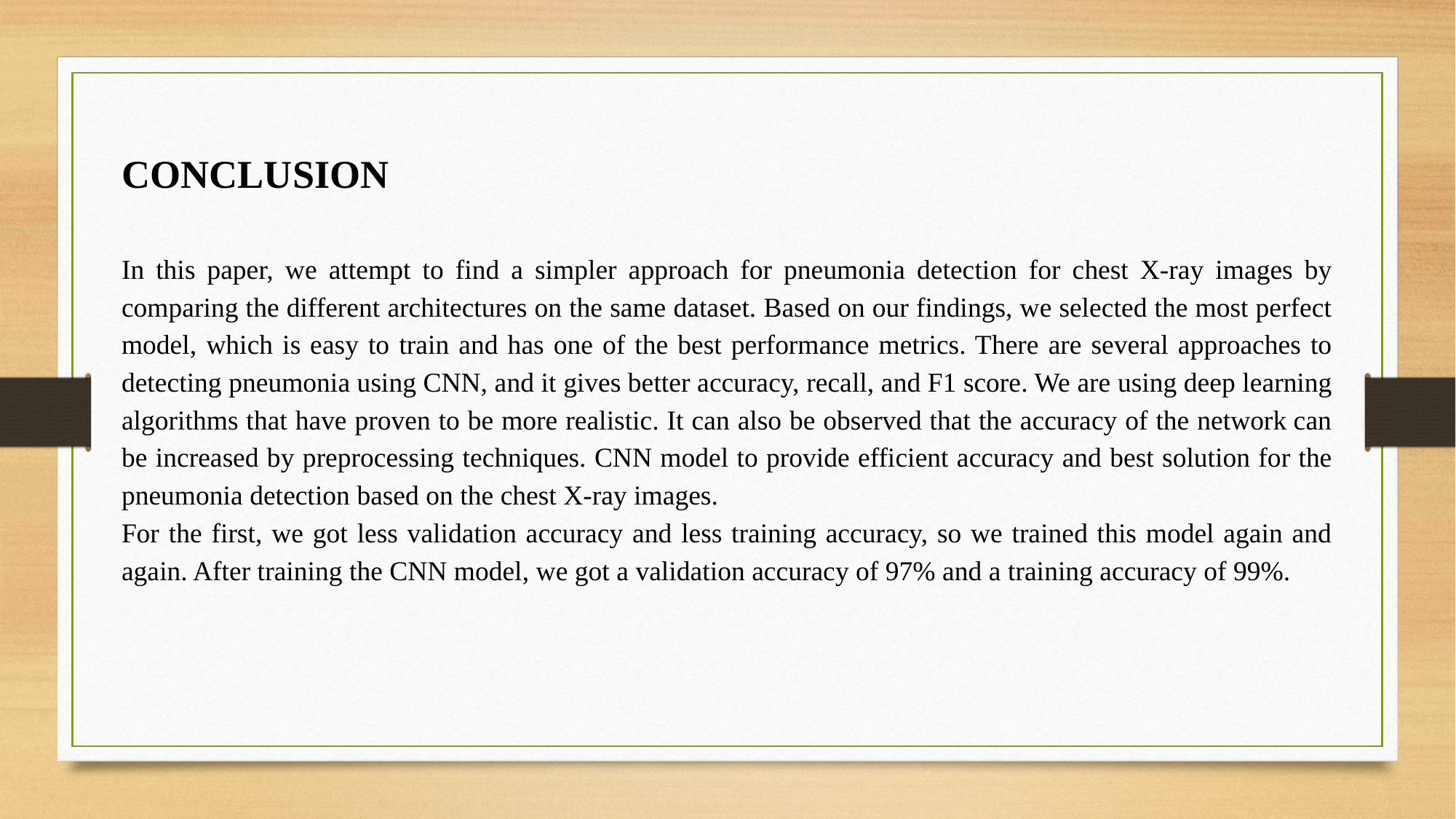

CONCLUSION
In this paper, we attempt to find a simpler approach for pneumonia detection for chest X-ray images by comparing the different architectures on the same dataset. Based on our findings, we selected the most perfect model, which is easy to train and has one of the best performance metrics. There are several approaches to detecting pneumonia using CNN, and it gives better accuracy, recall, and F1 score. We are using deep learning algorithms that have proven to be more realistic. It can also be observed that the accuracy of the network can be increased by preprocessing techniques. CNN model to provide efficient accuracy and best solution for the pneumonia detection based on the chest X-ray images.
For the first, we got less validation accuracy and less training accuracy, so we trained this model again and again. After training the CNN model, we got a validation accuracy of 97% and a training accuracy of 99%.